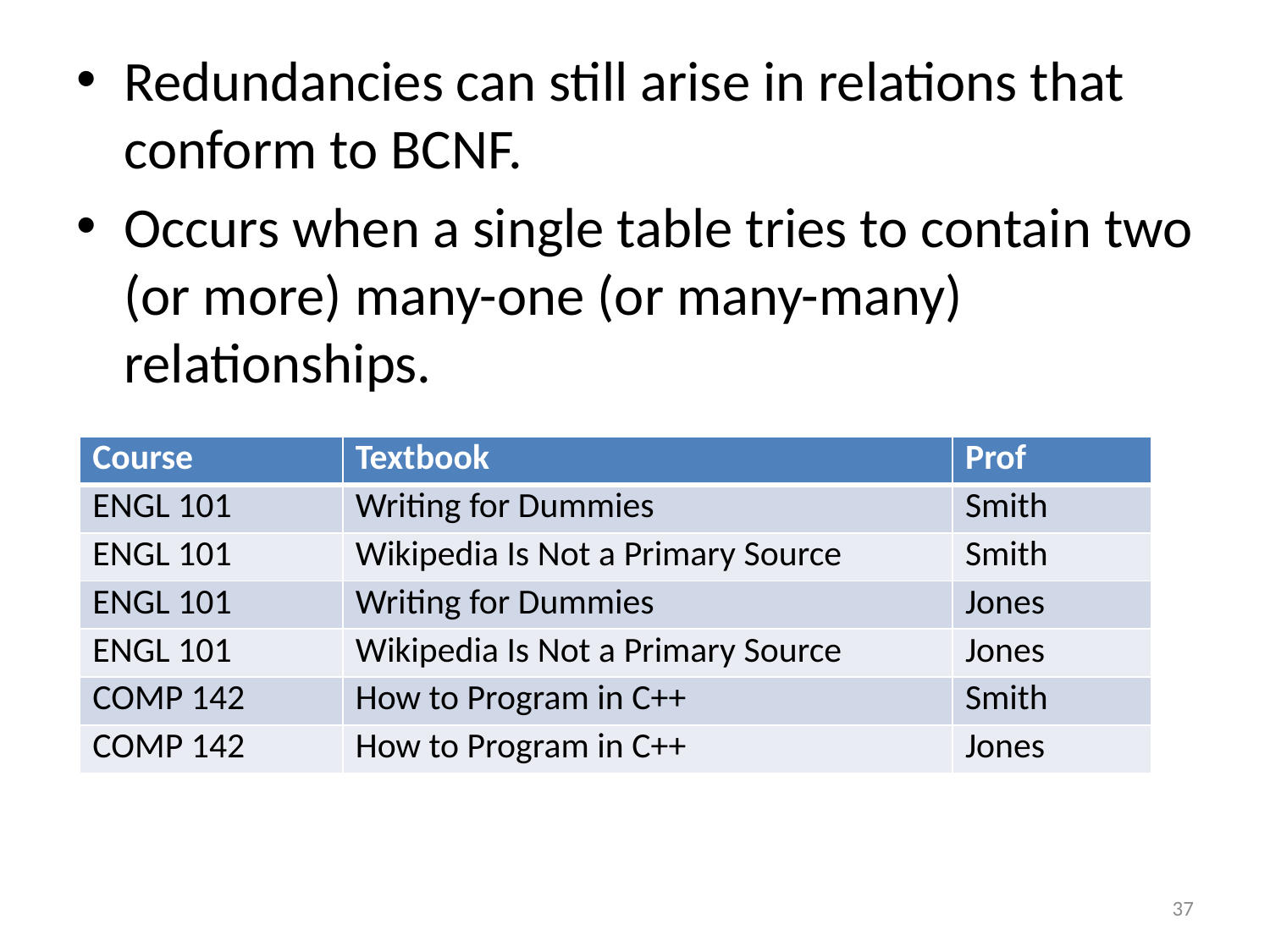

Redundancies can still arise in relations that conform to BCNF.
Occurs when a single table tries to contain two (or more) many-one (or many-many) relationships.
| Course | Textbook | Prof |
| --- | --- | --- |
| ENGL 101 | Writing for Dummies | Smith |
| ENGL 101 | Wikipedia Is Not a Primary Source | Smith |
| ENGL 101 | Writing for Dummies | Jones |
| ENGL 101 | Wikipedia Is Not a Primary Source | Jones |
| COMP 142 | How to Program in C++ | Smith |
| COMP 142 | How to Program in C++ | Jones |
37